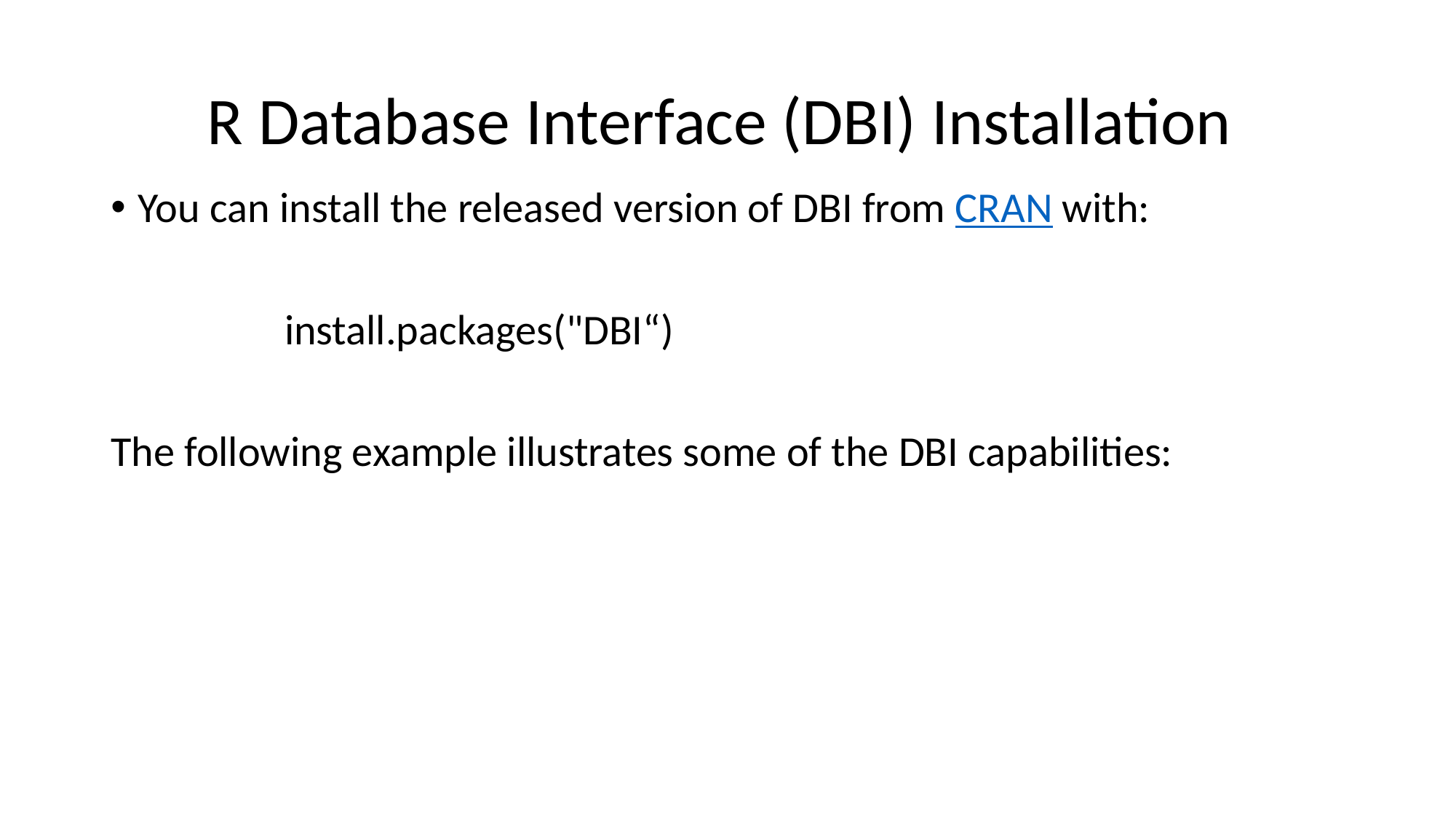

# R Database Interface (DBI) Installation
You can install the released version of DBI from CRAN with:

                  install.packages("DBI“)

The following example illustrates some of the DBI capabilities: